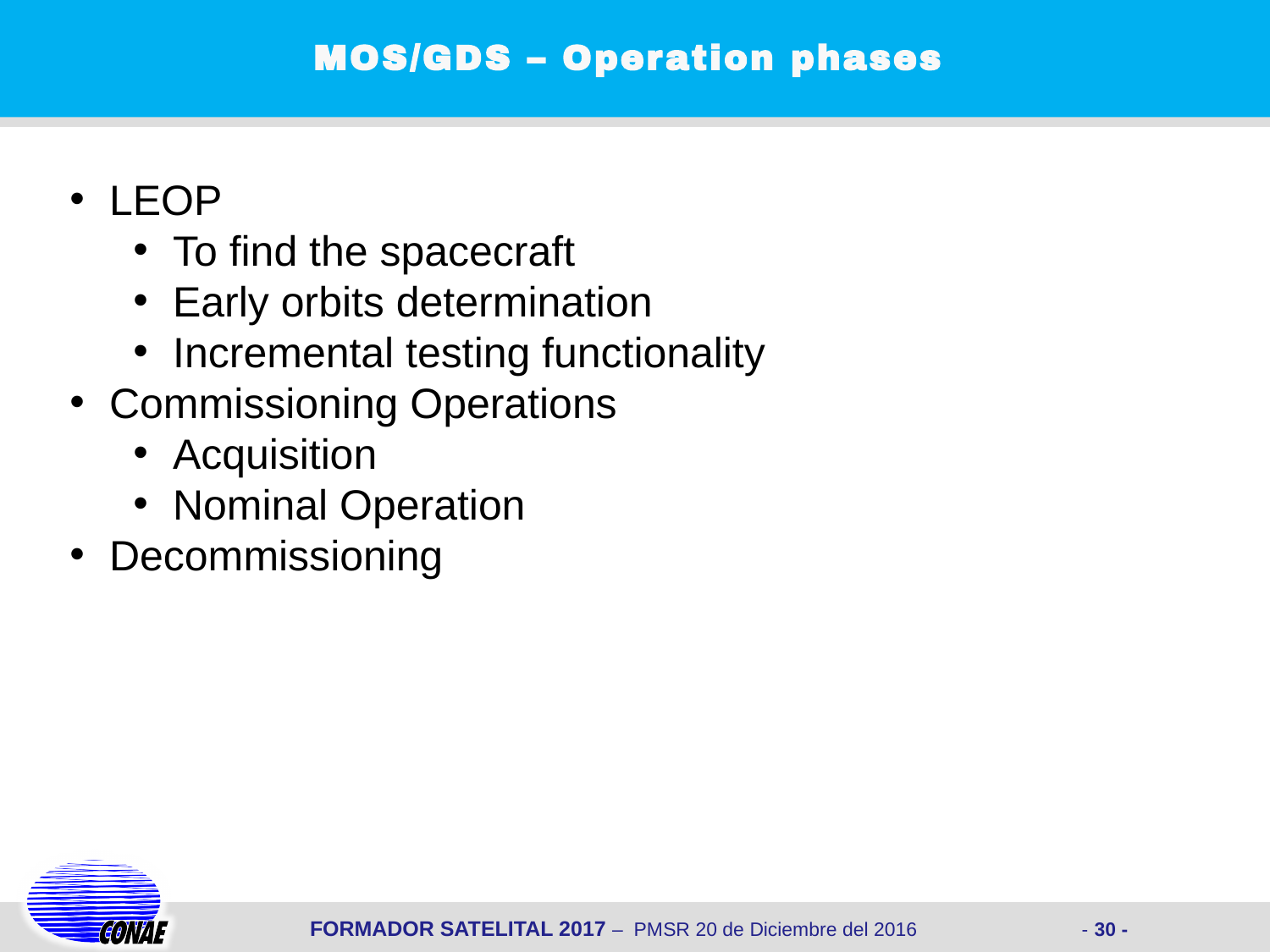

MOS/GDS – Operation phases
LEOP
To find the spacecraft
Early orbits determination
Incremental testing functionality
Commissioning Operations
Acquisition
Nominal Operation
Decommissioning